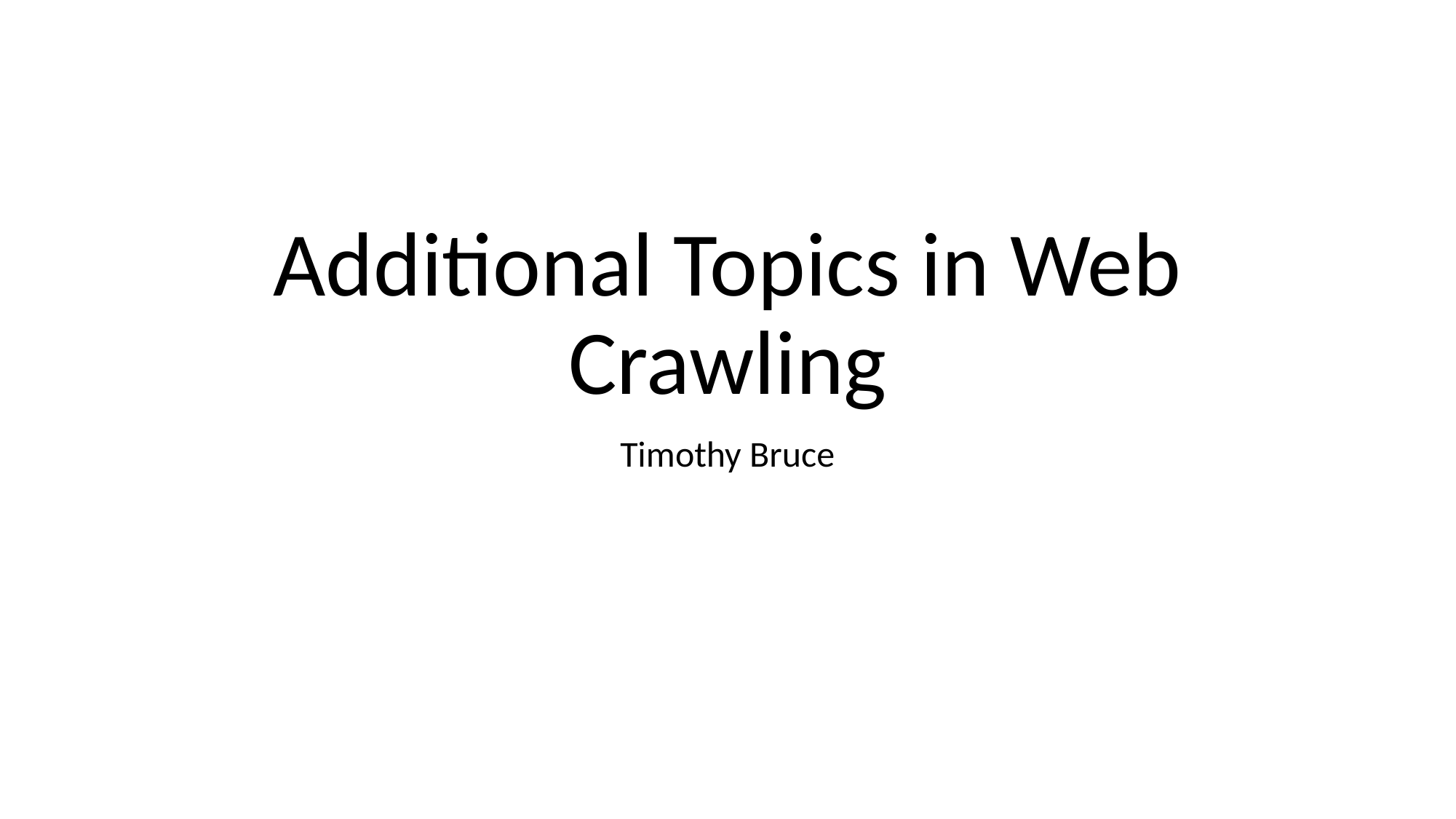

# Additional Topics in Web Crawling
Timothy Bruce